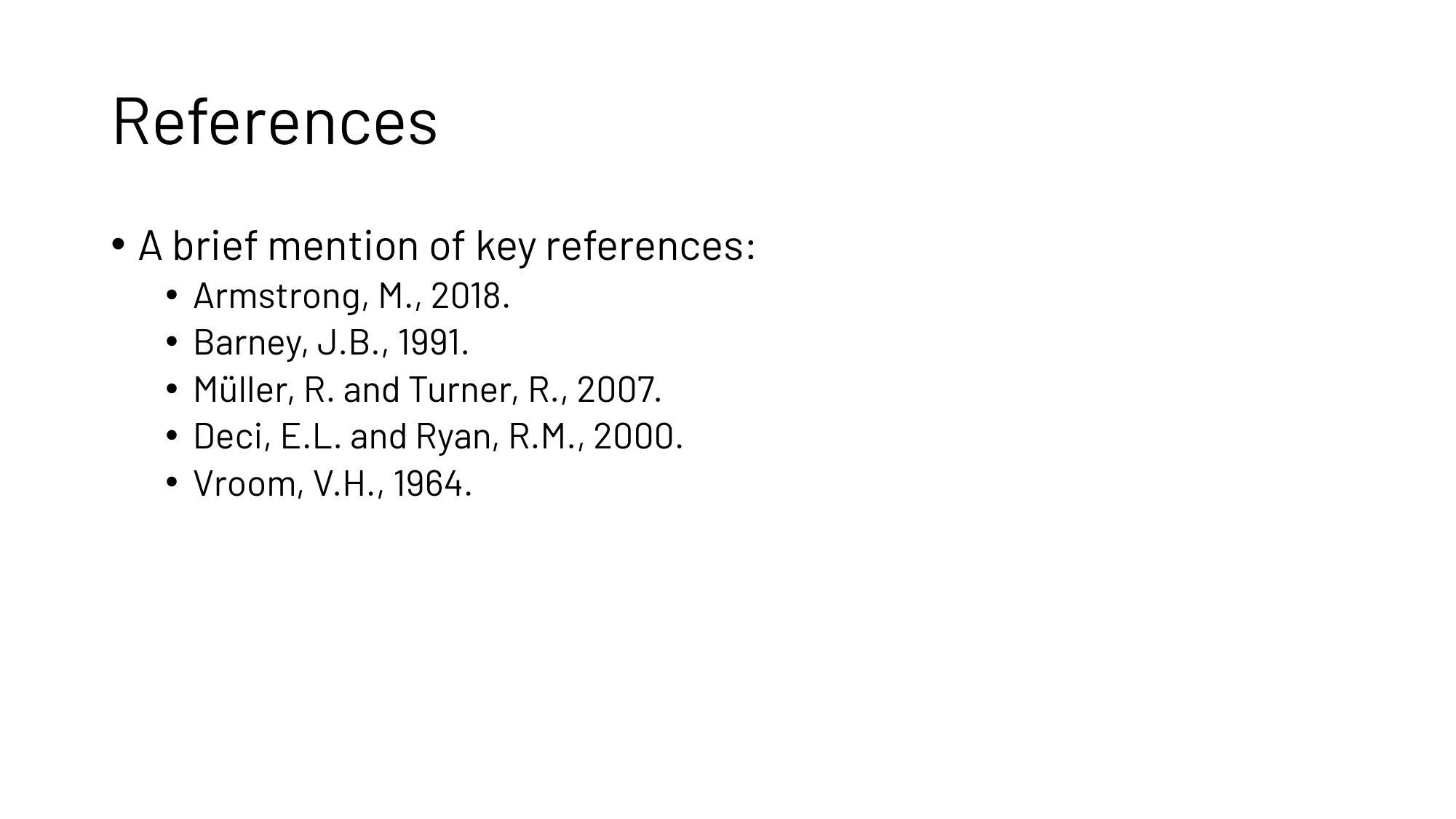

# References
A brief mention of key references:
Armstrong, M., 2018.
Barney, J.B., 1991.
Müller, R. and Turner, R., 2007.
Deci, E.L. and Ryan, R.M., 2000.
Vroom, V.H., 1964.